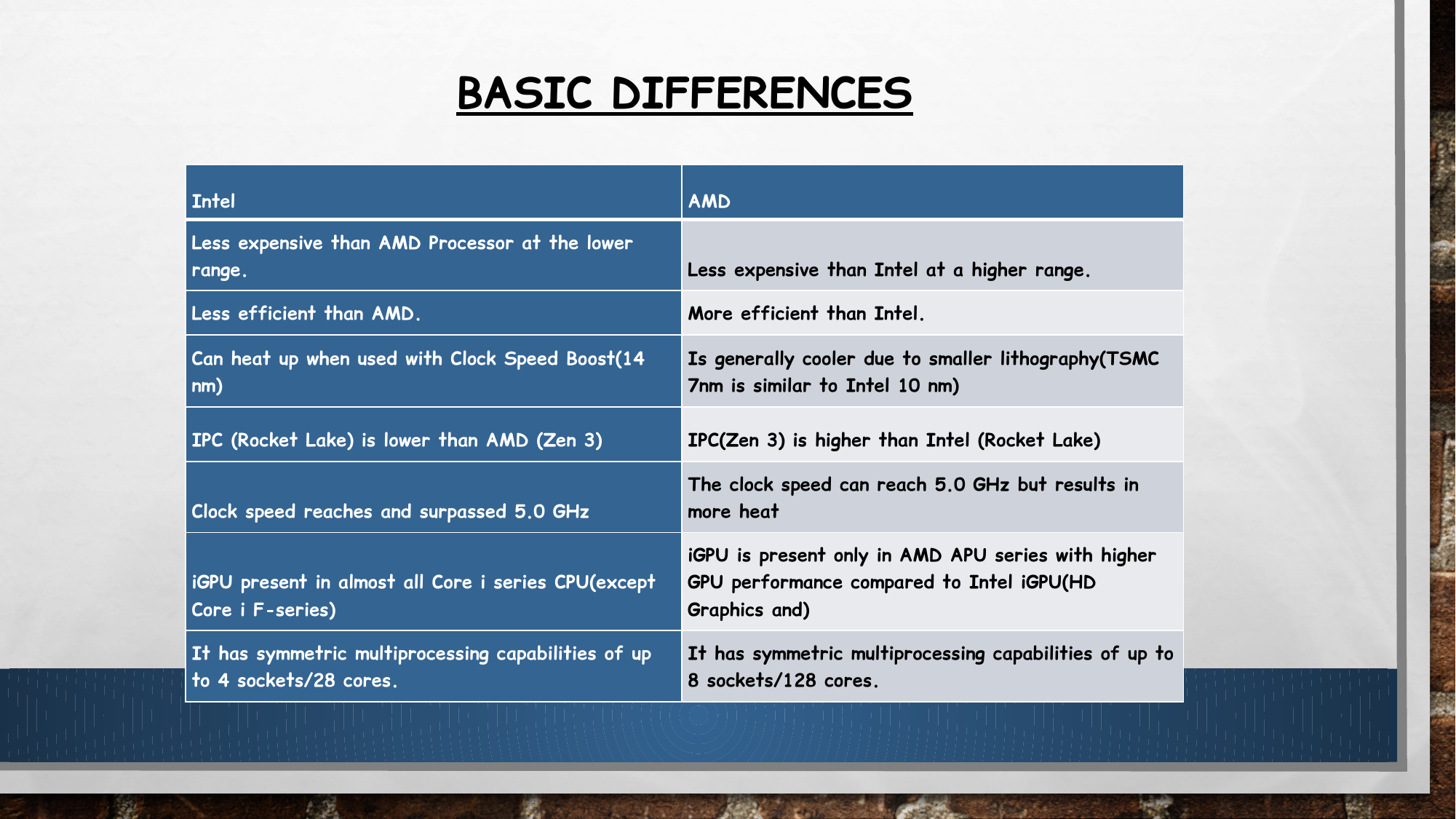

# Basic Differences
| Intel | AMD |
| --- | --- |
| Less expensive than AMD Processor at the lower range. | Less expensive than Intel at a higher range. |
| Less efficient than AMD. | More efficient than Intel. |
| Can heat up when used with Clock Speed Boost(14 nm) | Is generally cooler due to smaller lithography(TSMC 7nm is similar to Intel 10 nm) |
| IPC (Rocket Lake) is lower than AMD (Zen 3) | IPC(Zen 3) is higher than Intel (Rocket Lake) |
| Clock speed reaches and surpassed 5.0 GHz | The clock speed can reach 5.0 GHz but results in more heat |
| iGPU present in almost all Core i series CPU(except Core i F-series) | iGPU is present only in AMD APU series with higher GPU performance compared to Intel iGPU(HD Graphics and) |
| It has symmetric multiprocessing capabilities of up to 4 sockets/28 cores. | It has symmetric multiprocessing capabilities of up to 8 sockets/128 cores. |